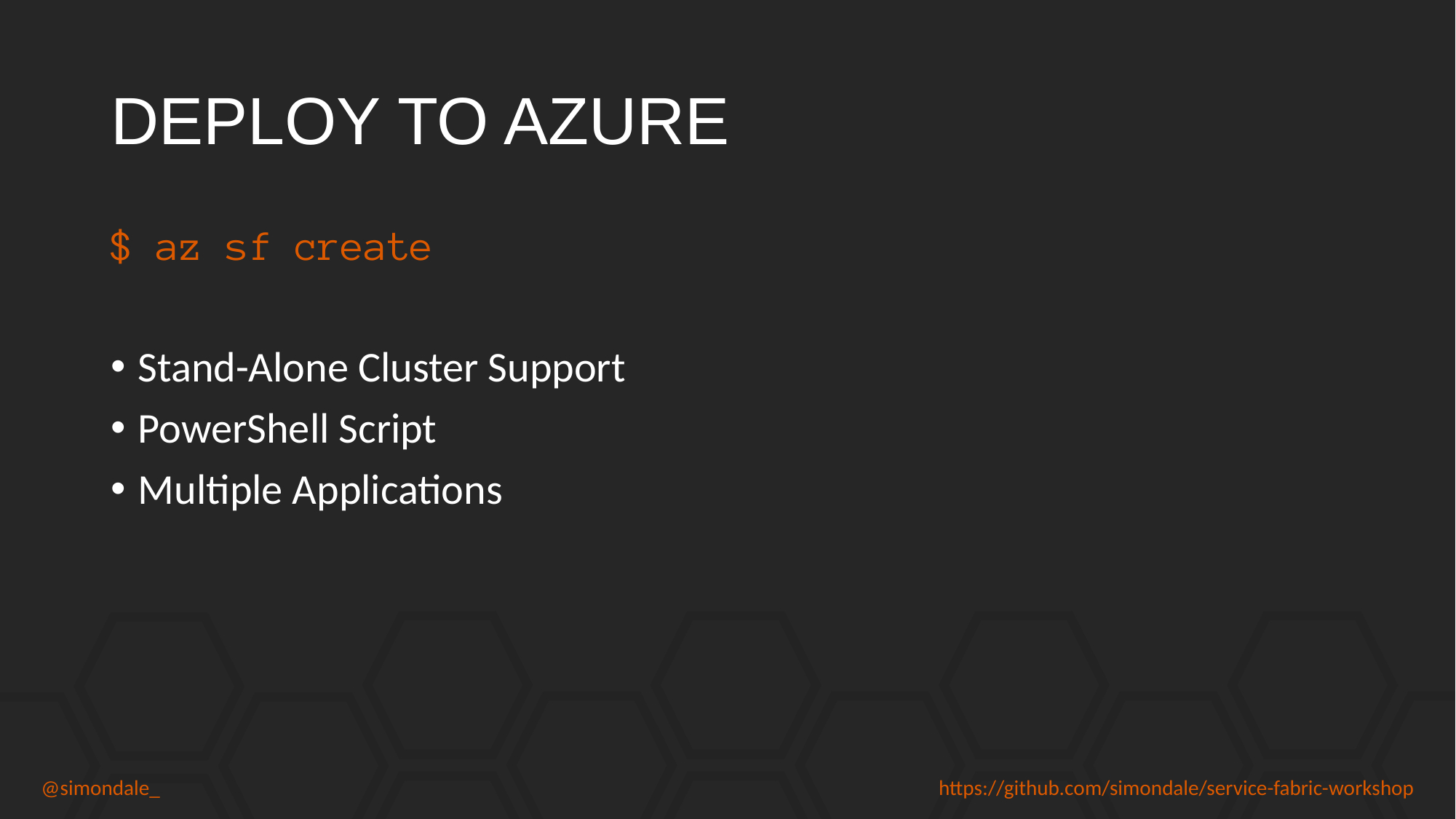

# DEPLOY TO AZURE
$ az sf create

Stand-Alone Cluster Support
PowerShell Script
Multiple Applications

@simondale_
https://github.com/simondale/service-fabric-workshop